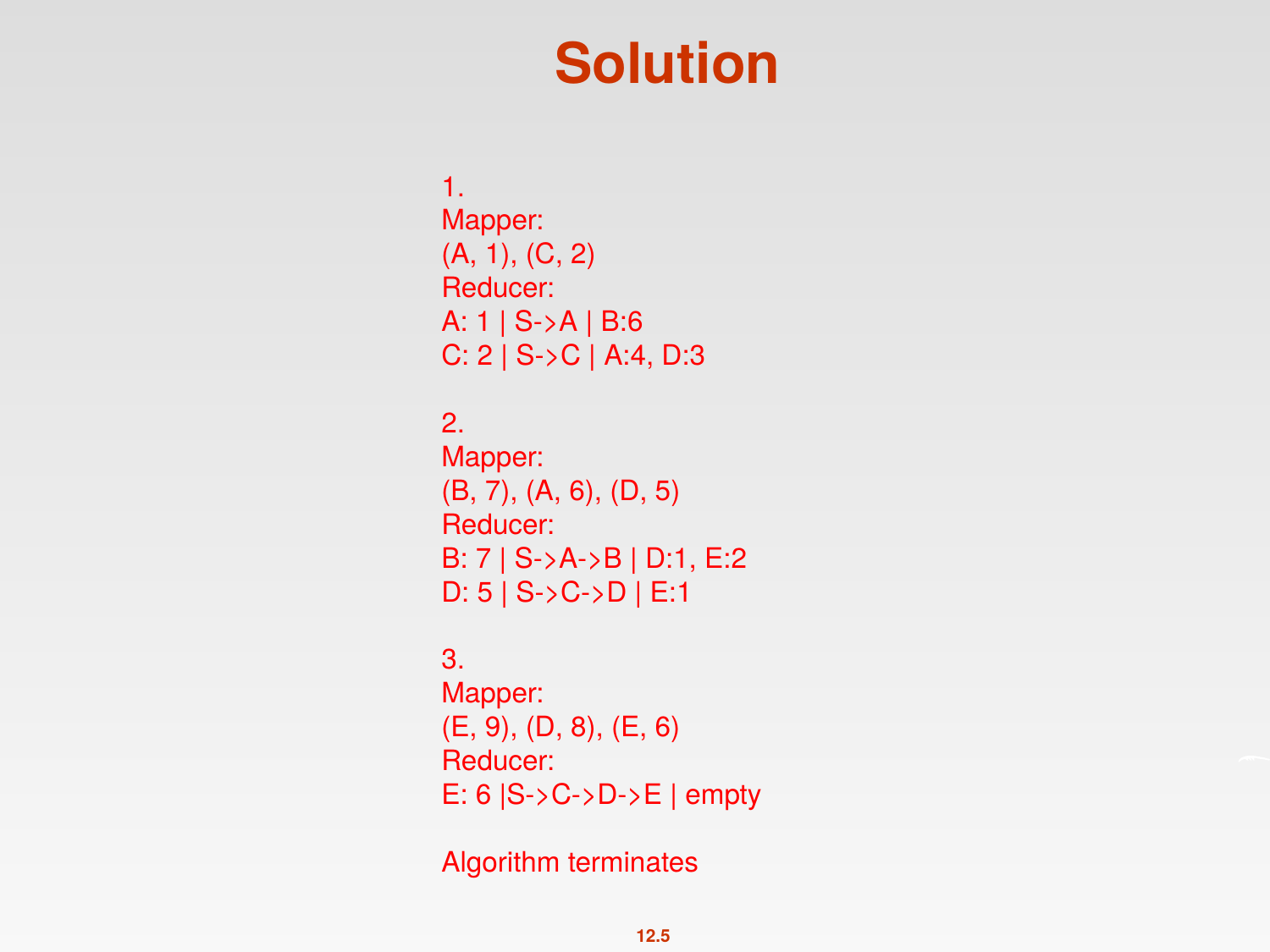

# Solution
1.
Mapper:
(A, 1), (C, 2)
Reducer:
A: 1 | S->A | B:6
C: 2 | S->C | A:4, D:3

2.
Mapper:
(B, 7), (A, 6), (D, 5)
Reducer:
B: 7 | S->A->B | D:1, E:2
D: 5 | S->C->D | E:1

3.
Mapper:
(E, 9), (D, 8), (E, 6)
Reducer:
E: 6 |S->C->D->E | empty

Algorithm terminates